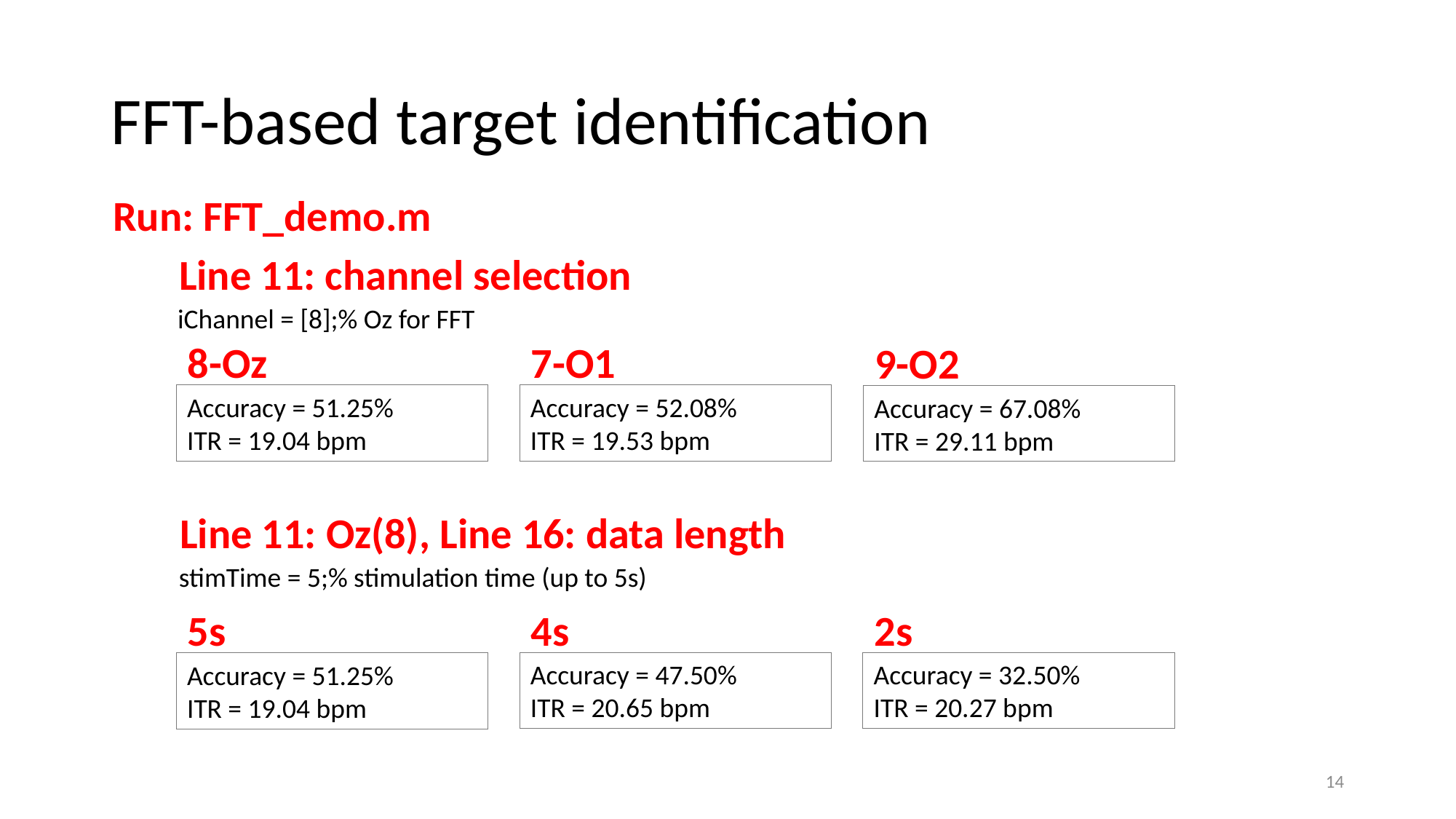

# FFT-based target identification
Run: FFT_demo.m
Line 11: channel selection
iChannel = [8];% Oz for FFT
7-O1
8-Oz
9-O2
Accuracy = 52.08%
ITR = 19.53 bpm
Accuracy = 51.25%
ITR = 19.04 bpm
Accuracy = 67.08%
ITR = 29.11 bpm
Line 11: Oz(8), Line 16: data length
stimTime = 5;% stimulation time (up to 5s)
4s
2s
5s
Accuracy = 47.50%
ITR = 20.65 bpm
Accuracy = 32.50%
ITR = 20.27 bpm
Accuracy = 51.25%
ITR = 19.04 bpm
14